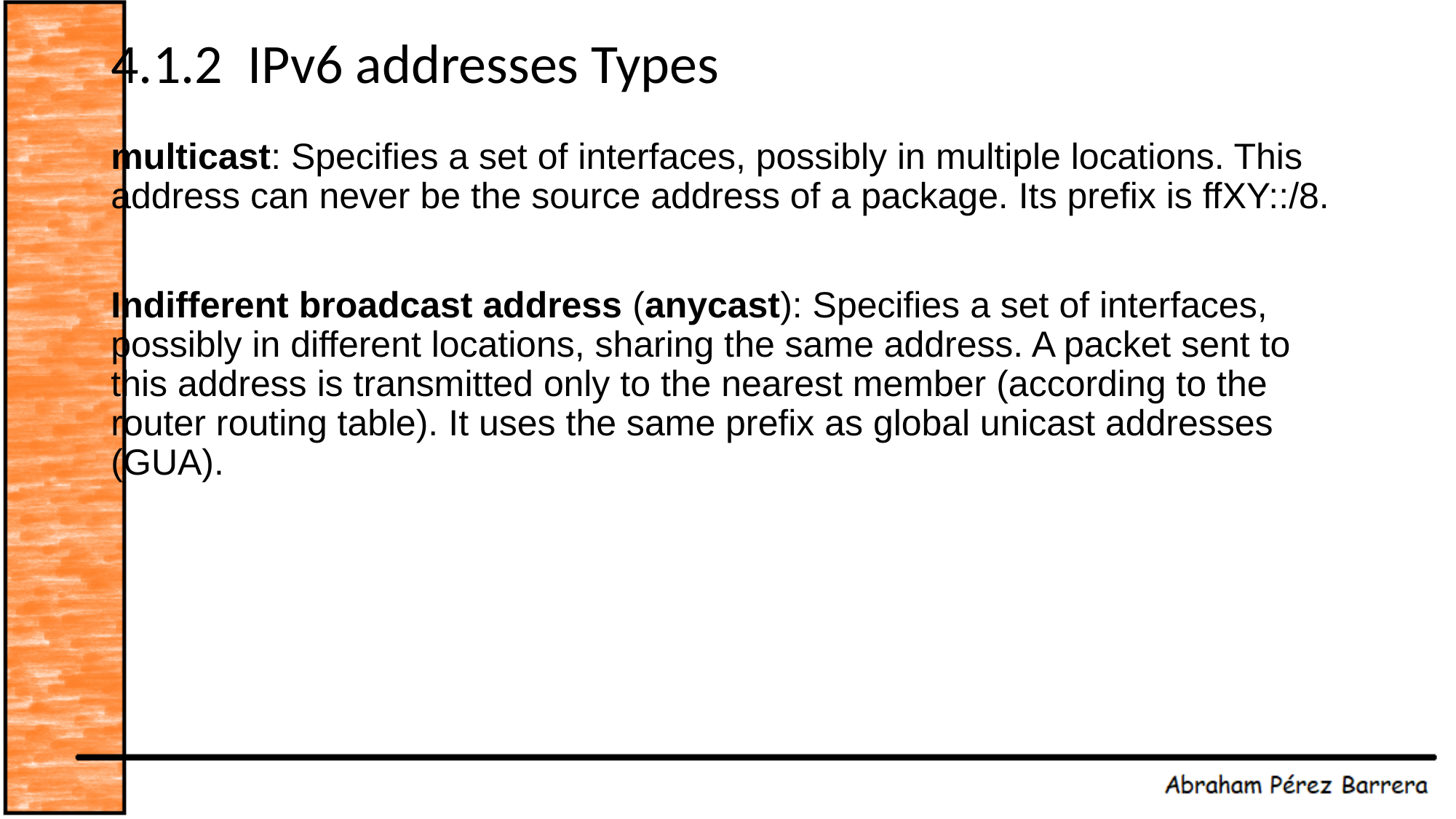

# 4.1.2  IPv6 addresses Types
multicast: Specifies a set of interfaces, possibly in multiple locations. This address can never be the source address of a package. Its prefix is ffXY::/8.

Indifferent broadcast address (anycast): Specifies a set of interfaces, possibly in different locations, sharing the same address. A packet sent to this address is transmitted only to the nearest member (according to the router routing table). It uses the same prefix as global unicast addresses (GUA).